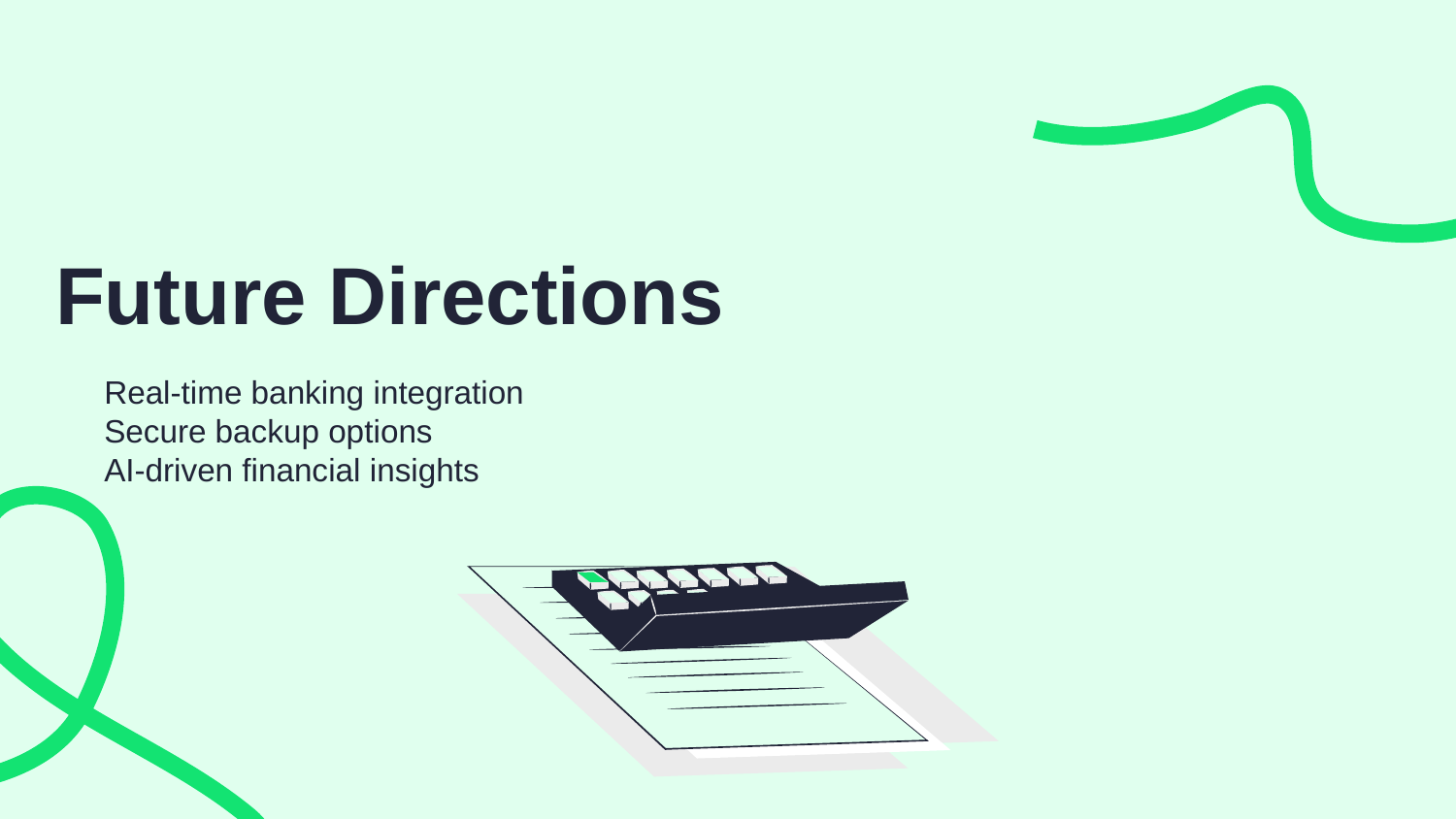

# Future Directions
Real-time banking integration
Secure backup options
AI-driven financial insights